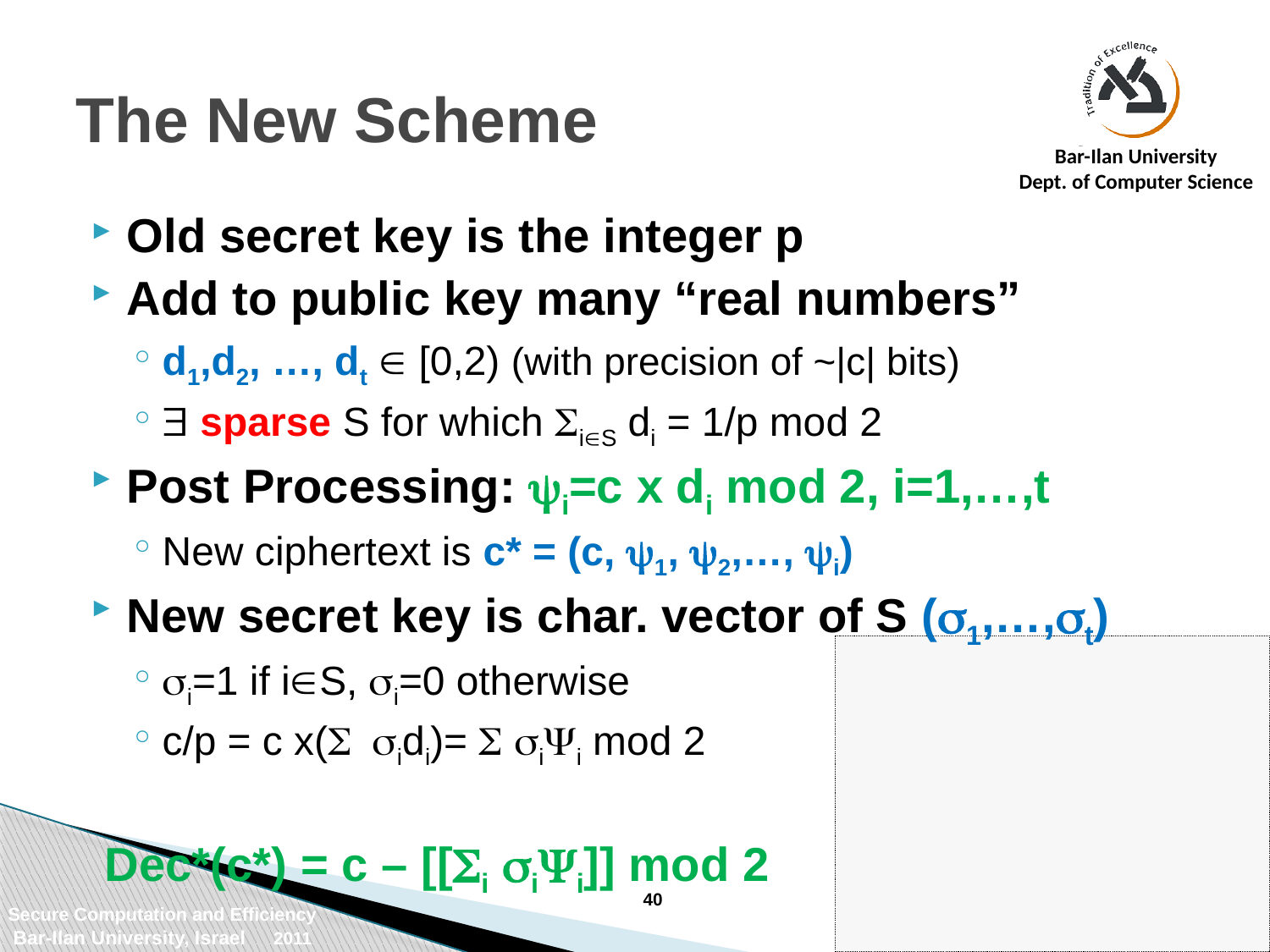

# The New Scheme
Old secret key is the integer p
Add to public key many “real numbers”
d1,d2, …, dt ∈ [0,2) (with precision of ~|c| bits)
∃ sparse S for which Σi∈S di = 1/p mod 2
Post Processing: ψi=c x di mod 2, i=1,…,t
New ciphertext is c* = (c, ψ1, ψ2,…, ψi)
New secret key is char. vector of S (σ1,…,σt)
σi=1 if i∈S, σi=0 otherwise
c/p = c x(Σ σidi)= Σ σiΨi mod 2

 Dec*(c*) = c – [[Σi σiΨi]] mod 2
40
Secure Computation and Efficiency
Bar-Ilan University, Israel     2011